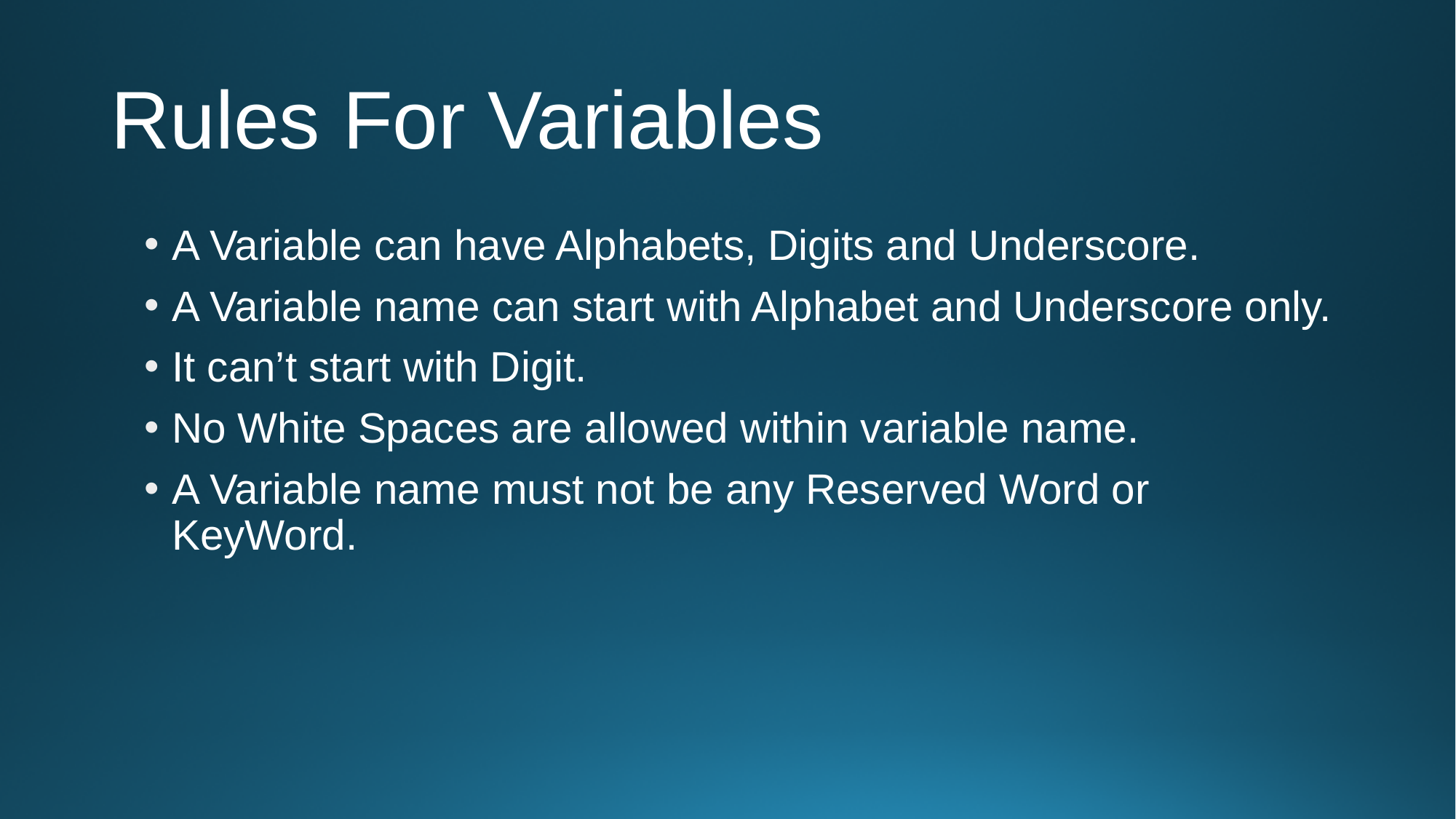

# Rules For Variables
A Variable can have Alphabets, Digits and Underscore.
A Variable name can start with Alphabet and Underscore only.
It can’t start with Digit.
No White Spaces are allowed within variable name.
A Variable name must not be any Reserved Word or KeyWord.